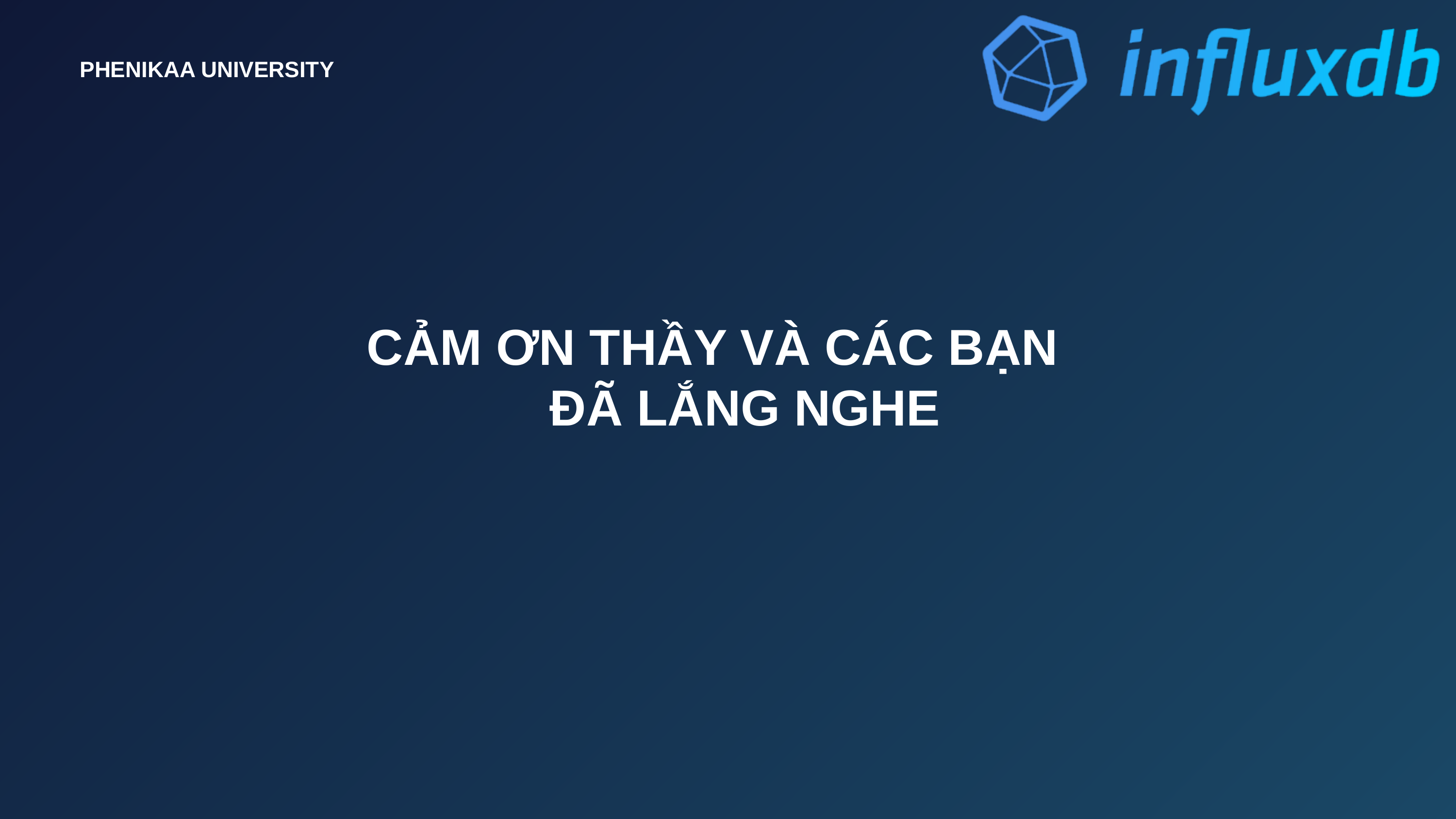

PHENIKAA UNIVERSITY
CẢM ƠN THẦY VÀ CÁC BẠN
             ĐÃ LẮNG NGHE